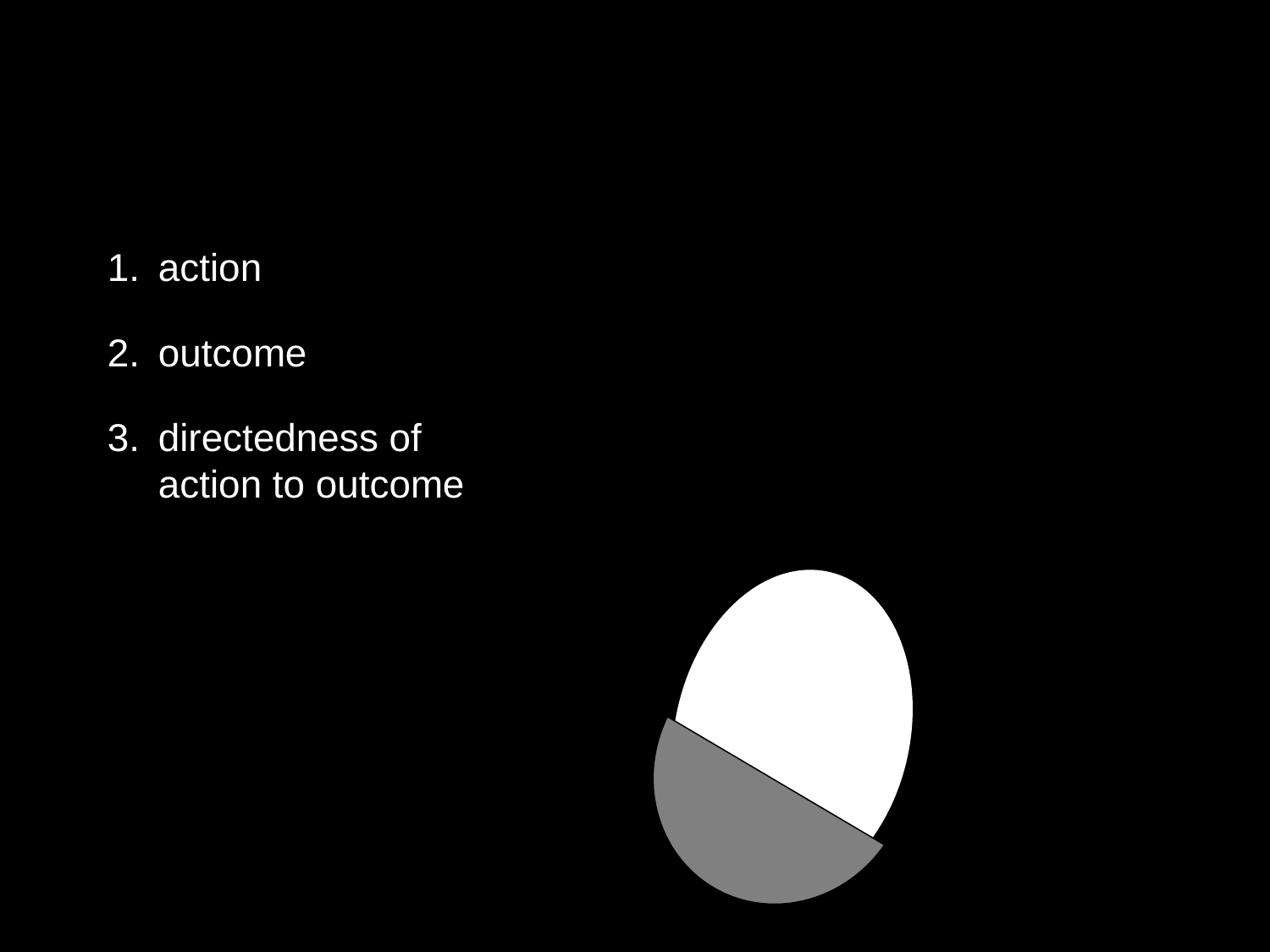

1.	action
2.	outcome
3. 	directedness of action to outcome